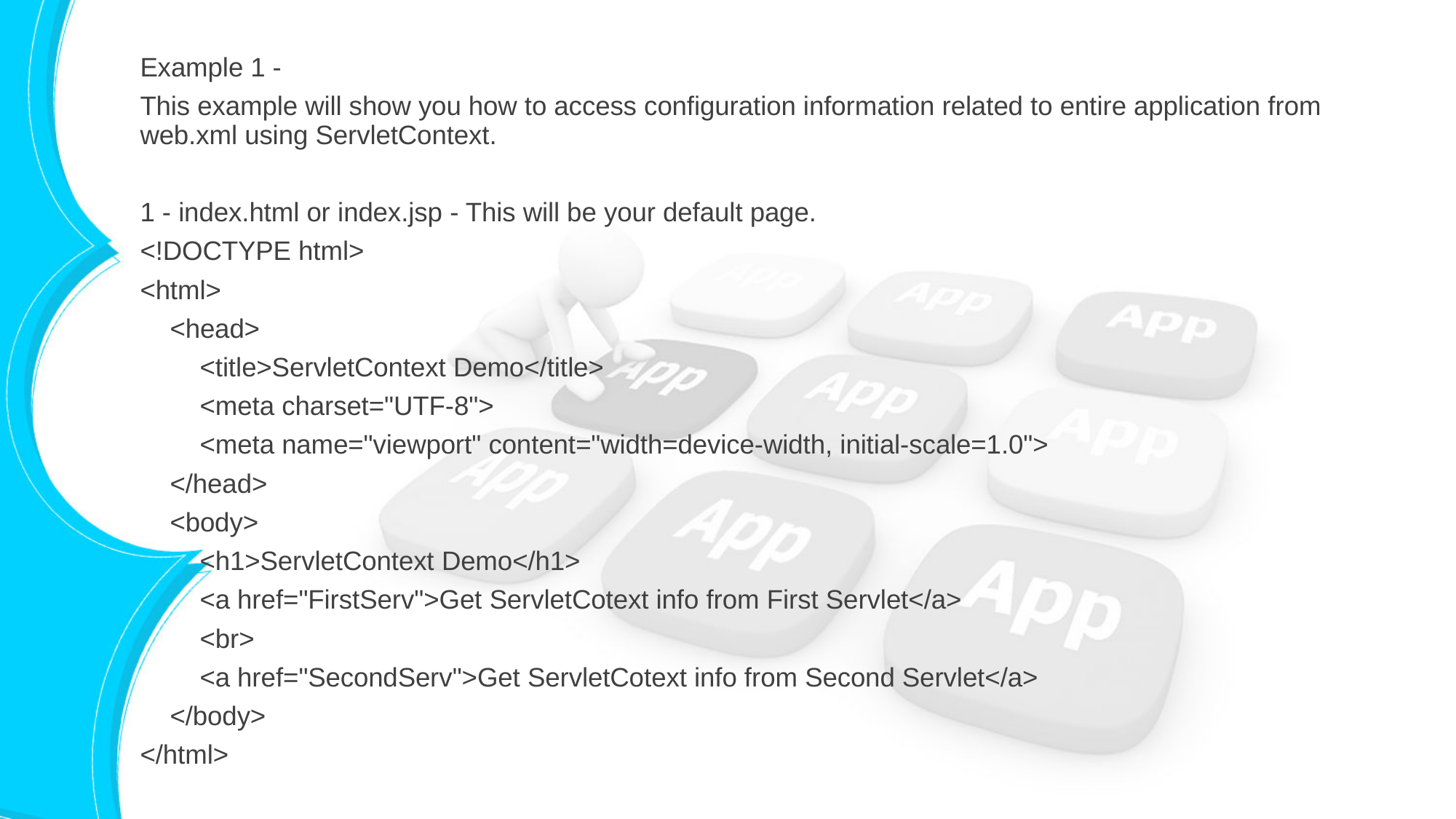

Example 1 -
This example will show you how to access configuration information related to entire application from web.xml using ServletContext.

1 - index.html or index.jsp - This will be your default page.
<!DOCTYPE html>
<html>
    <head>
        <title>ServletContext Demo</title>
        <meta charset="UTF-8">
        <meta name="viewport" content="width=device-width, initial-scale=1.0">
    </head>
    <body>
        <h1>ServletContext Demo</h1>
        <a href="FirstServ">Get ServletCotext info from First Servlet</a>
        <br>
        <a href="SecondServ">Get ServletCotext info from Second Servlet</a>
    </body>
</html>